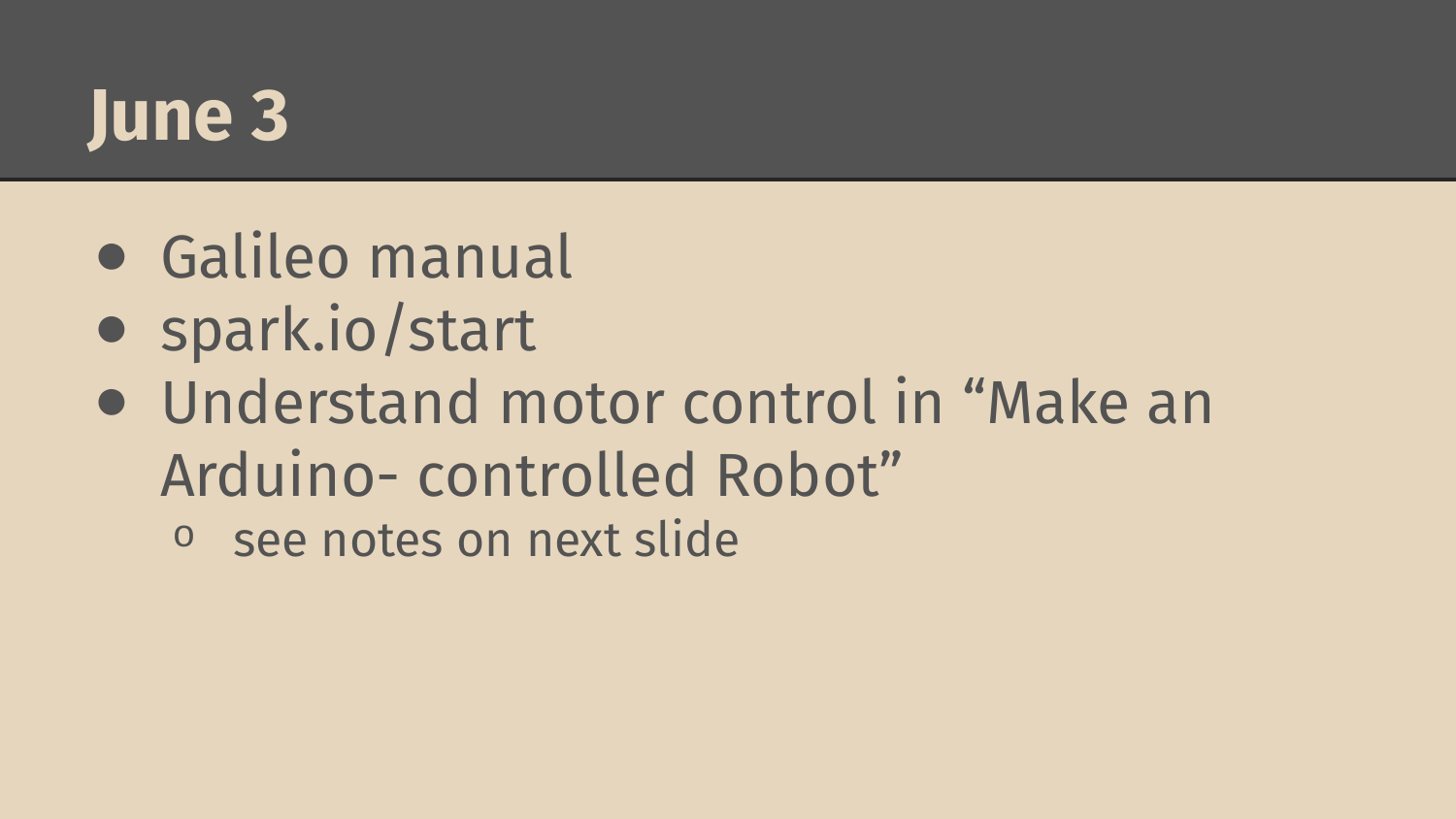

# June 3
Galileo manual
spark.io/start
Understand motor control in “Make an Arduino- controlled Robot”
see notes on next slide